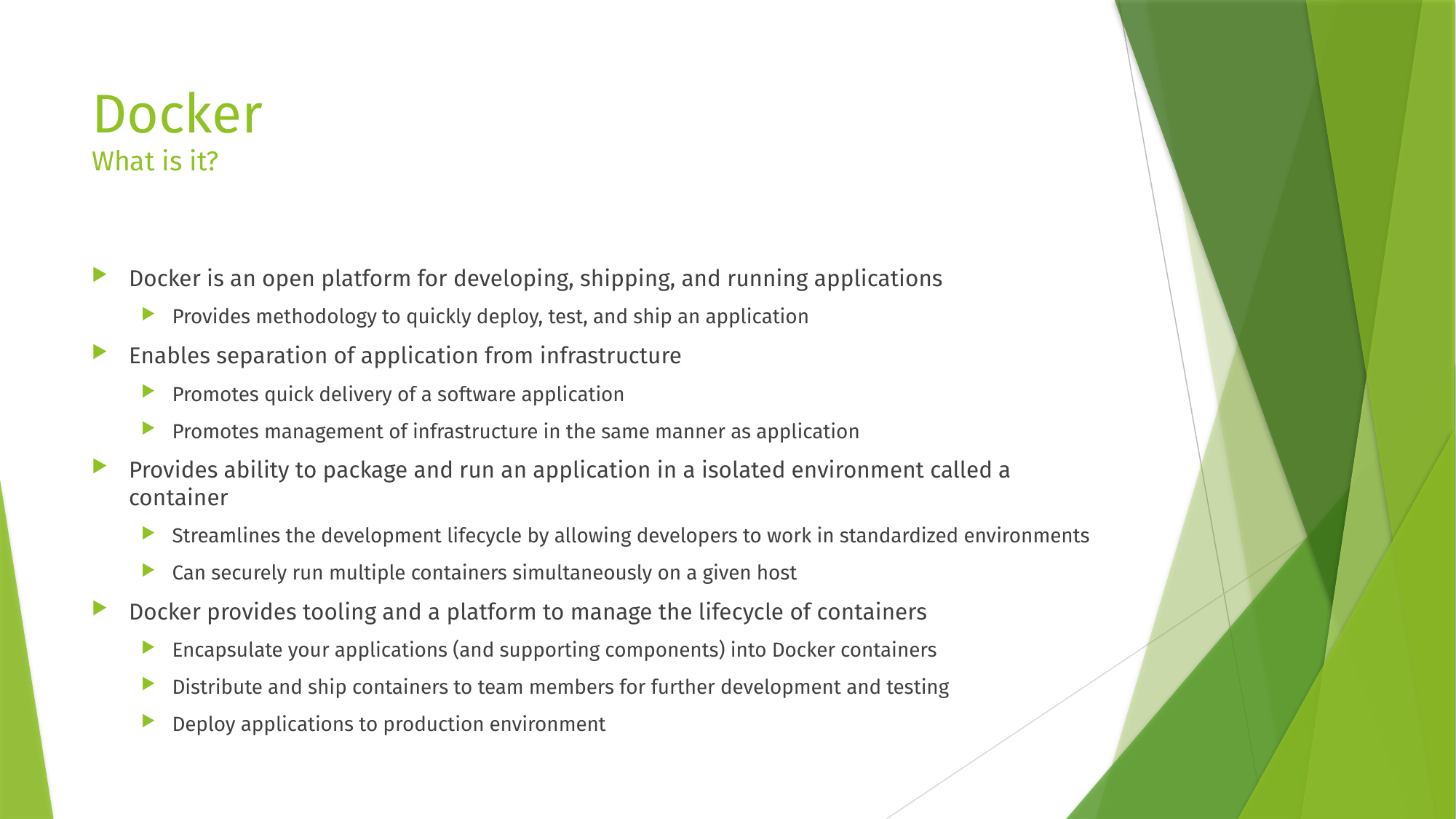

# Docker What is it?
Docker is an open platform for developing, shipping, and running applications
Provides methodology to quickly deploy, test, and ship an application
Enables separation of application from infrastructure
Promotes quick delivery of a software application
Promotes management of infrastructure in the same manner as application
Provides ability to package and run an application in a isolated environment called a container
Streamlines the development lifecycle by allowing developers to work in standardized environments
Can securely run multiple containers simultaneously on a given host
Docker provides tooling and a platform to manage the lifecycle of containers
Encapsulate your applications (and supporting components) into Docker containers
Distribute and ship containers to team members for further development and testing
Deploy applications to production environment